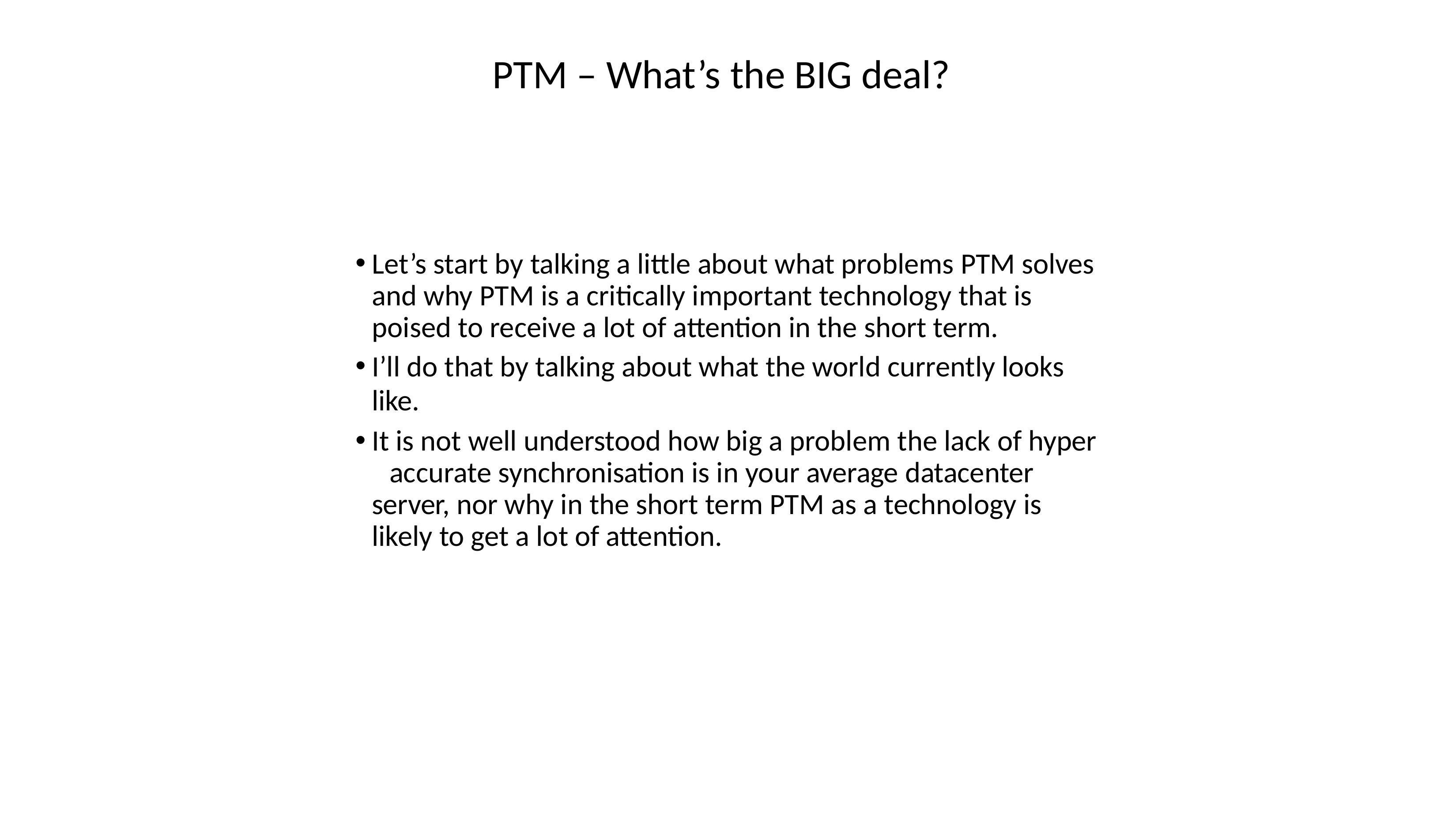

# PTM – What’s the BIG deal?
Let’s start by talking a little about what problems PTM solves and why PTM is a critically important technology that is poised to receive a lot of attention in the short term.
I’ll do that by talking about what the world currently looks
like.
It is not well understood how big a problem the lack of hyper 	accurate synchronisation is in your average datacenter 	server, nor why in the short term PTM as a technology is 	likely to get a lot of attention.